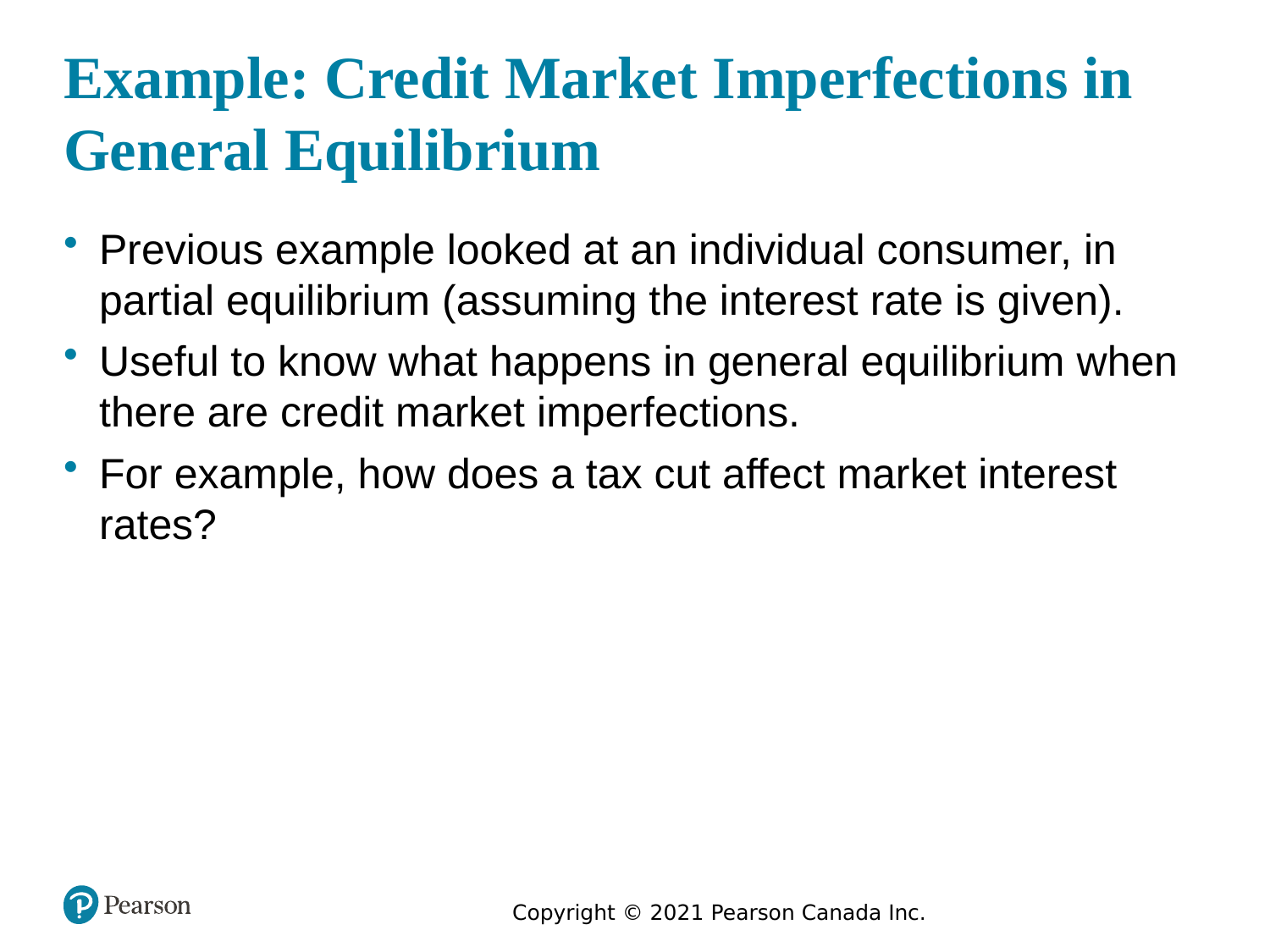

# Example: Credit Market Imperfections in General Equilibrium
Previous example looked at an individual consumer, in partial equilibrium (assuming the interest rate is given).
Useful to know what happens in general equilibrium when there are credit market imperfections.
For example, how does a tax cut affect market interest rates?